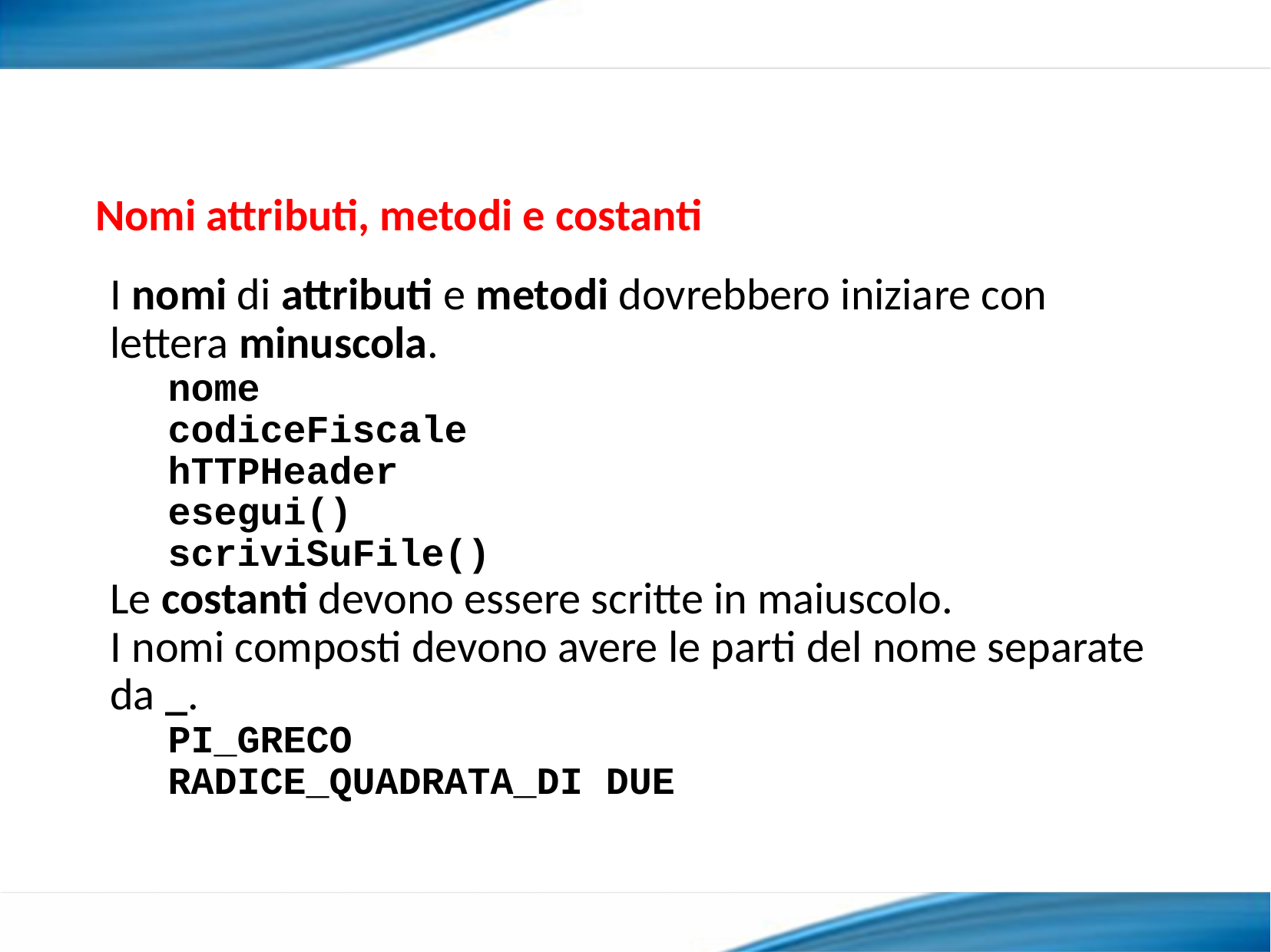

Nomi attributi, metodi e costanti
I nomi di attributi e metodi dovrebbero iniziare con lettera minuscola.
nome
codiceFiscale
hTTPHeader
esegui()
scriviSuFile()
Le costanti devono essere scritte in maiuscolo.
I nomi composti devono avere le parti del nome separate da _.
PI_GRECO
RADICE_QUADRATA_DI DUE